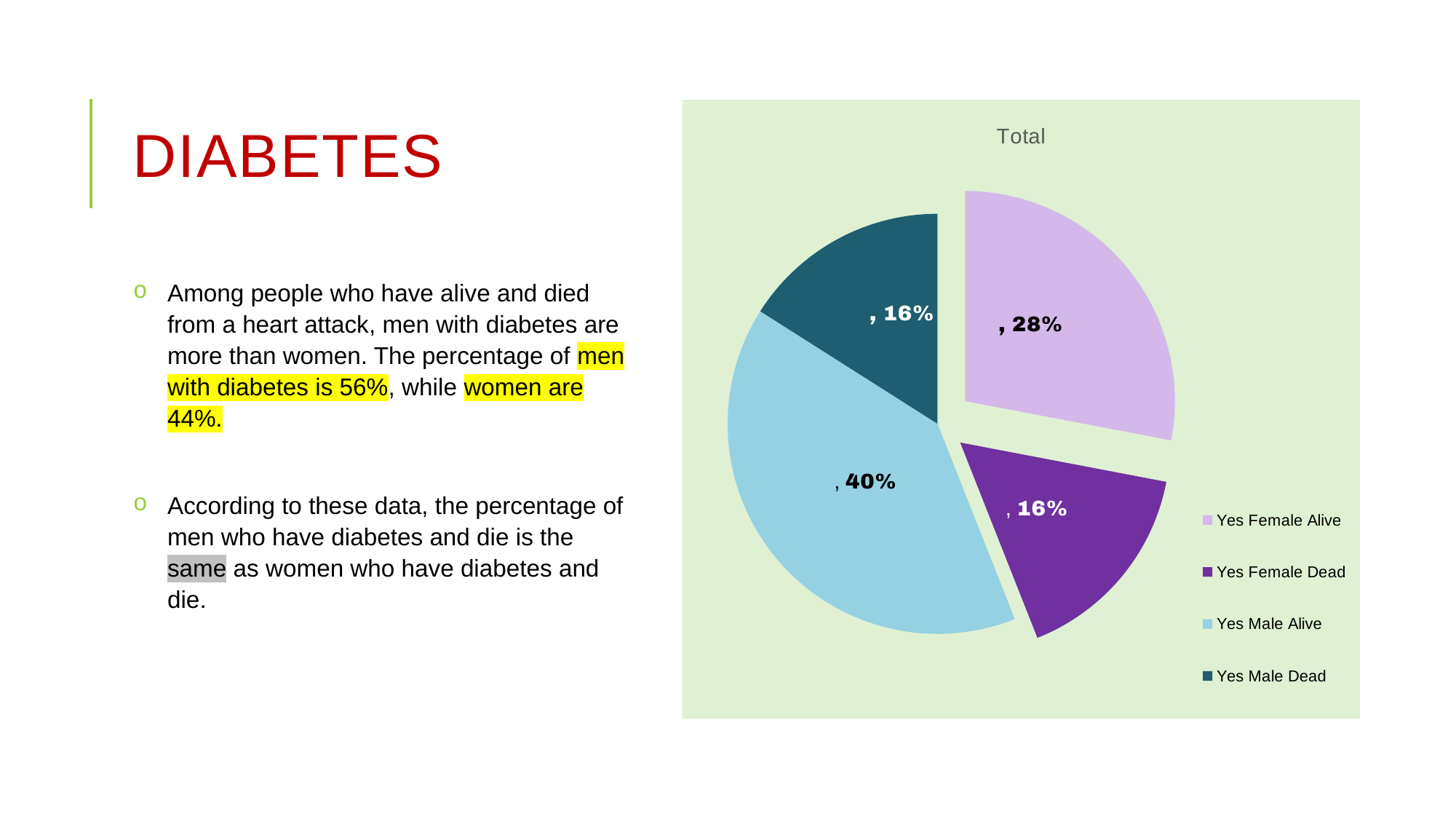

# DIABETES

### Chart:

| Category | Total |
|---|---|
| Alive | 35.0 |
| Dead | 20.0 |
| Alive | 50.0 |
| Dead | 20.0 |
Among people who have alive and died from a heart attack, men with diabetes are more than women. The percentage of men with diabetes is 56%, while women are 44%.

According to these data, the percentage of men who have diabetes and die is the same as women who have diabetes and die.